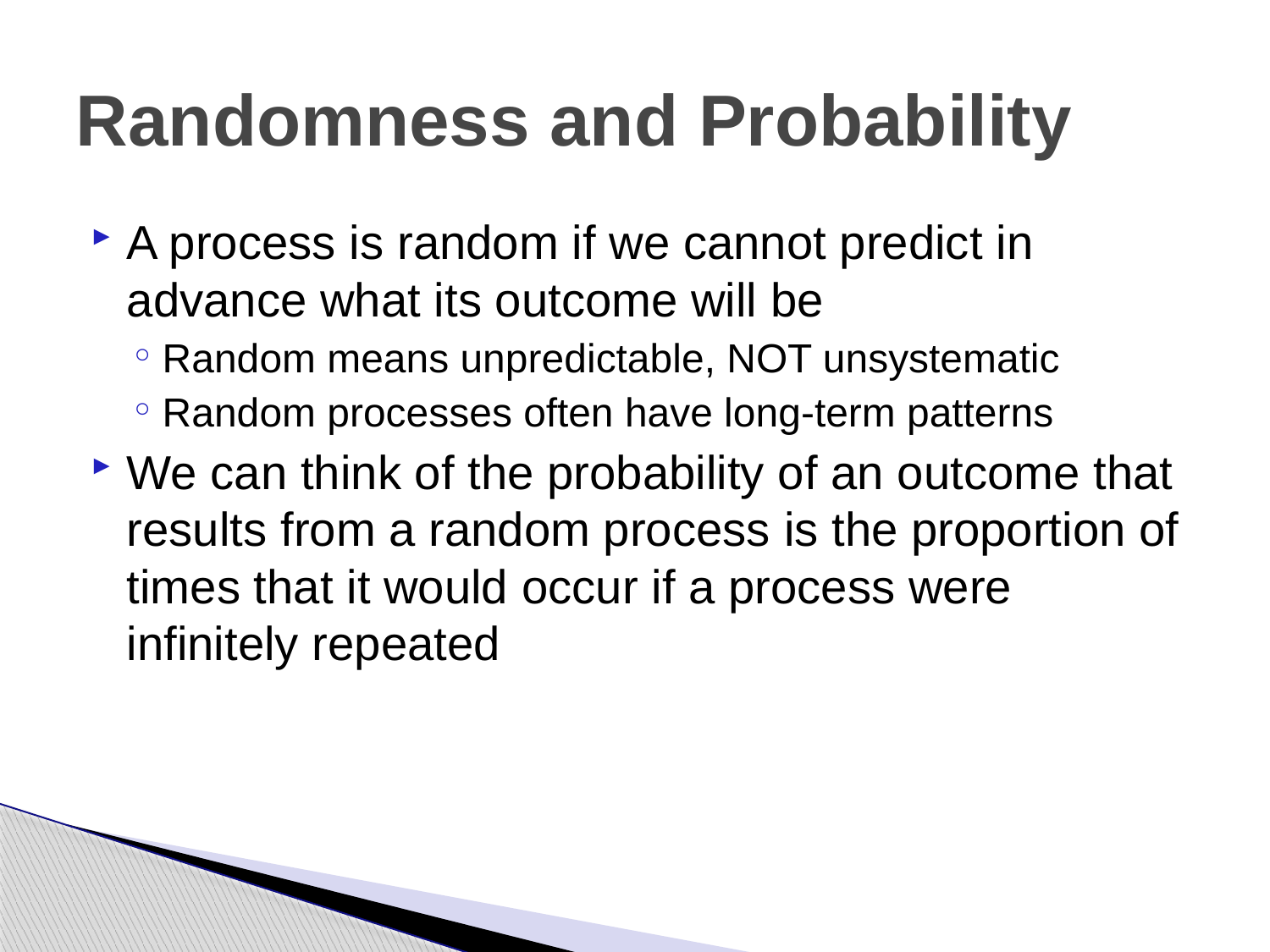

# Randomness and Probability
A process is random if we cannot predict in advance what its outcome will be
Random means unpredictable, NOT unsystematic
Random processes often have long-term patterns
We can think of the probability of an outcome that results from a random process is the proportion of times that it would occur if a process were infinitely repeated